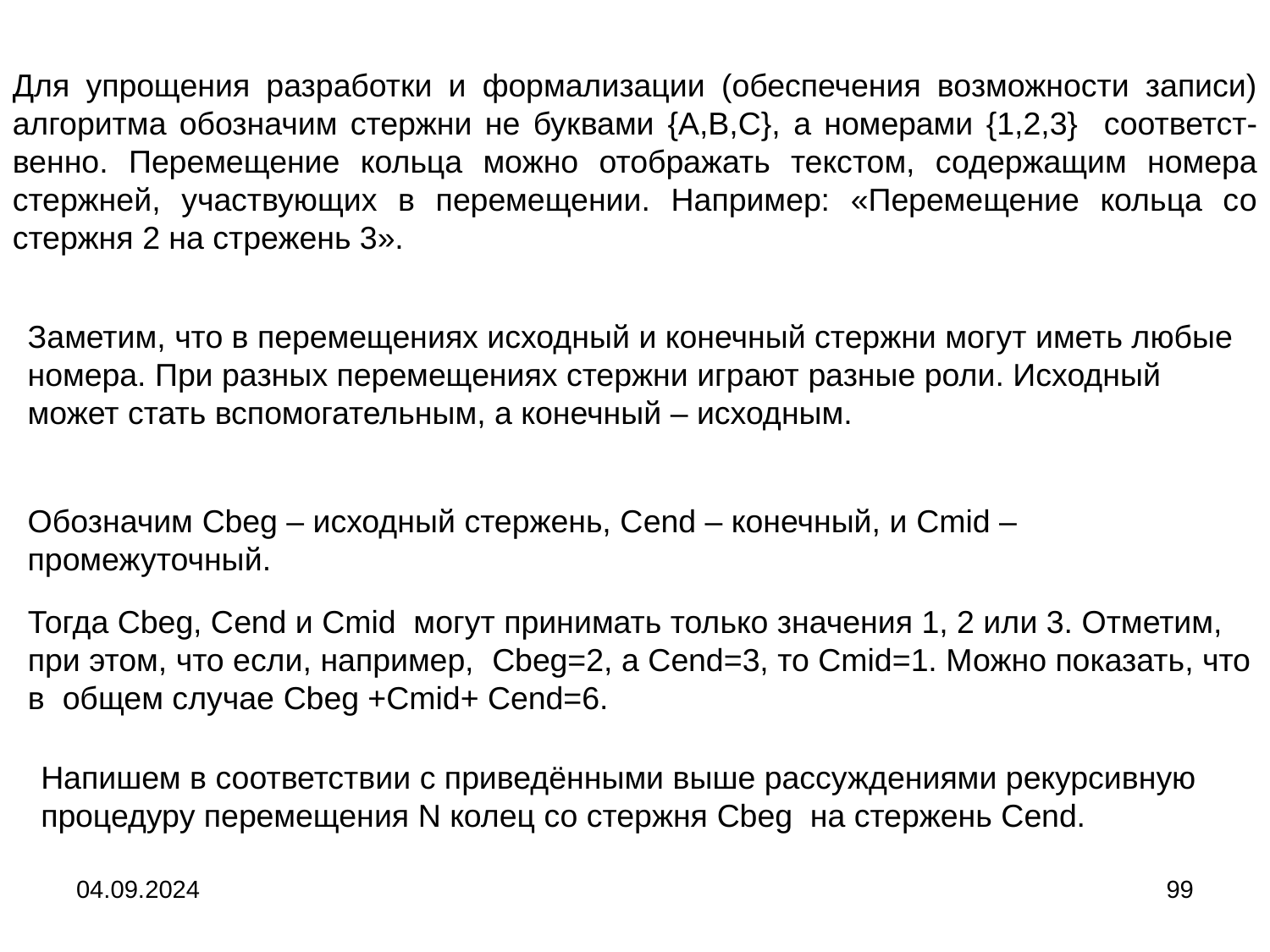

Для упрощения разработки и формализации (обеспечения возможности записи) алгоритма обозначим стержни не буквами {A,B,C}, а номерами {1,2,3}  соответст-венно. Перемещение кольца можно отображать текстом, содержащим номера стержней, участвующих в перемещении. Например: «Перемещение кольца со стержня 2 на стрежень 3».
Заметим, что в перемещениях исходный и конечный стержни могут иметь любые номера. При разных перемещениях стержни играют разные роли. Исходный может стать вспомогательным, а конечный – исходным.
Обозначим Cbeg – исходный стержень, Сend – конечный, и Cmid – промежуточный.
Тогда Cbeg, Сend и Cmid  могут принимать только значения 1, 2 или 3. Отметим, при этом, что если, например,  Cbeg=2, а Сend=3, то Cmid=1. Можно показать, что в  общем случае Cbeg +Cmid+ Сend=6.
Напишем в соответствии с приведёнными выше рассуждениями рекурсивную процедуру перемещения N колец со стержня Cbeg  на стержень Сend.
04.09.2024
99